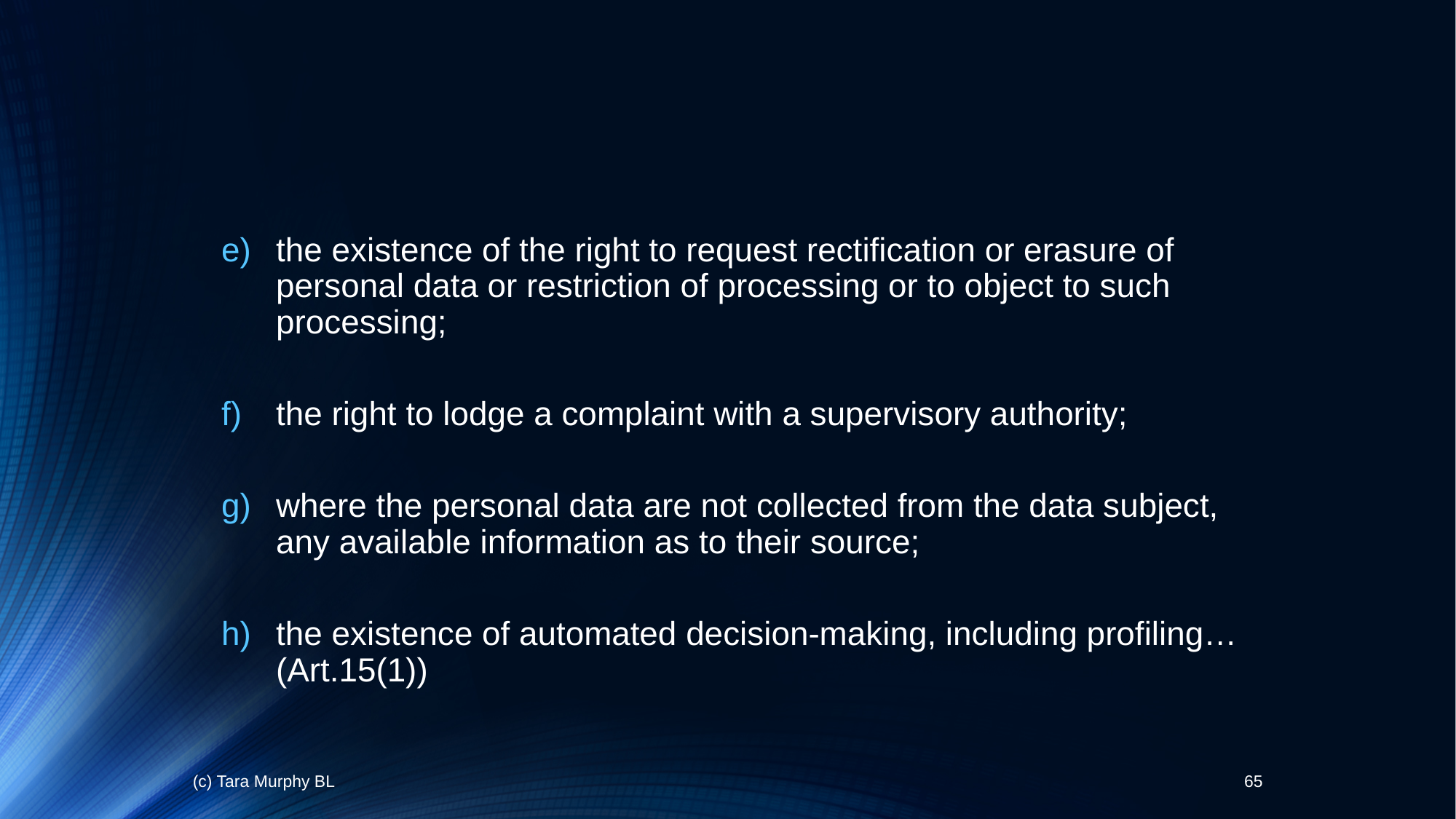

the existence of the right to request rectification or erasure of personal data or restriction of processing or to object to such processing;

the right to lodge a complaint with a supervisory authority;

where the personal data are not collected from the data subject, any available information as to their source;

the existence of automated decision-making, including profiling… (Art.15(1))

(c) Tara Murphy BL
65